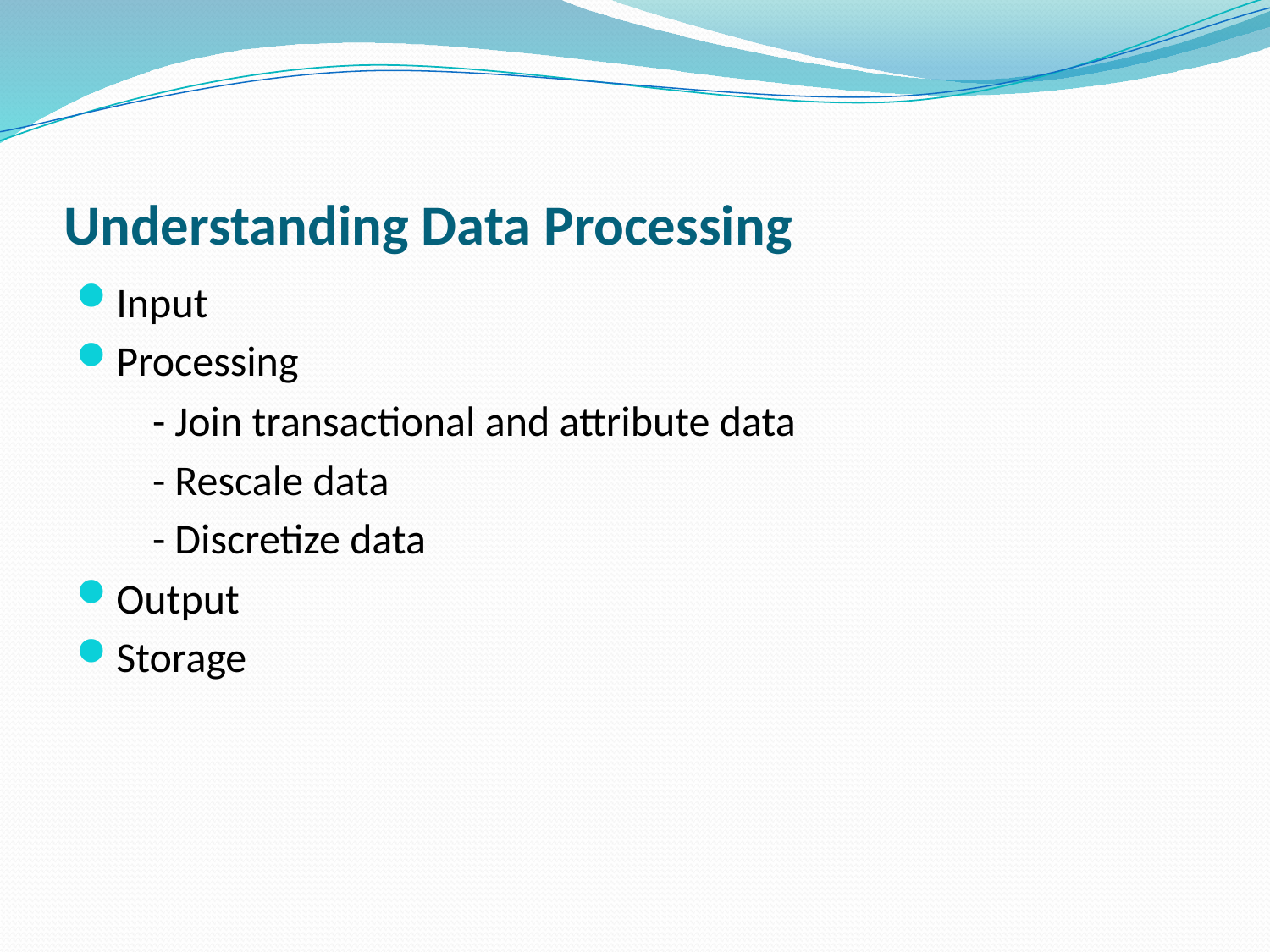

# Understanding Data Processing
Input
Processing
        - Join transactional and attribute data
        - Rescale data
        - Discretize data
Output
Storage